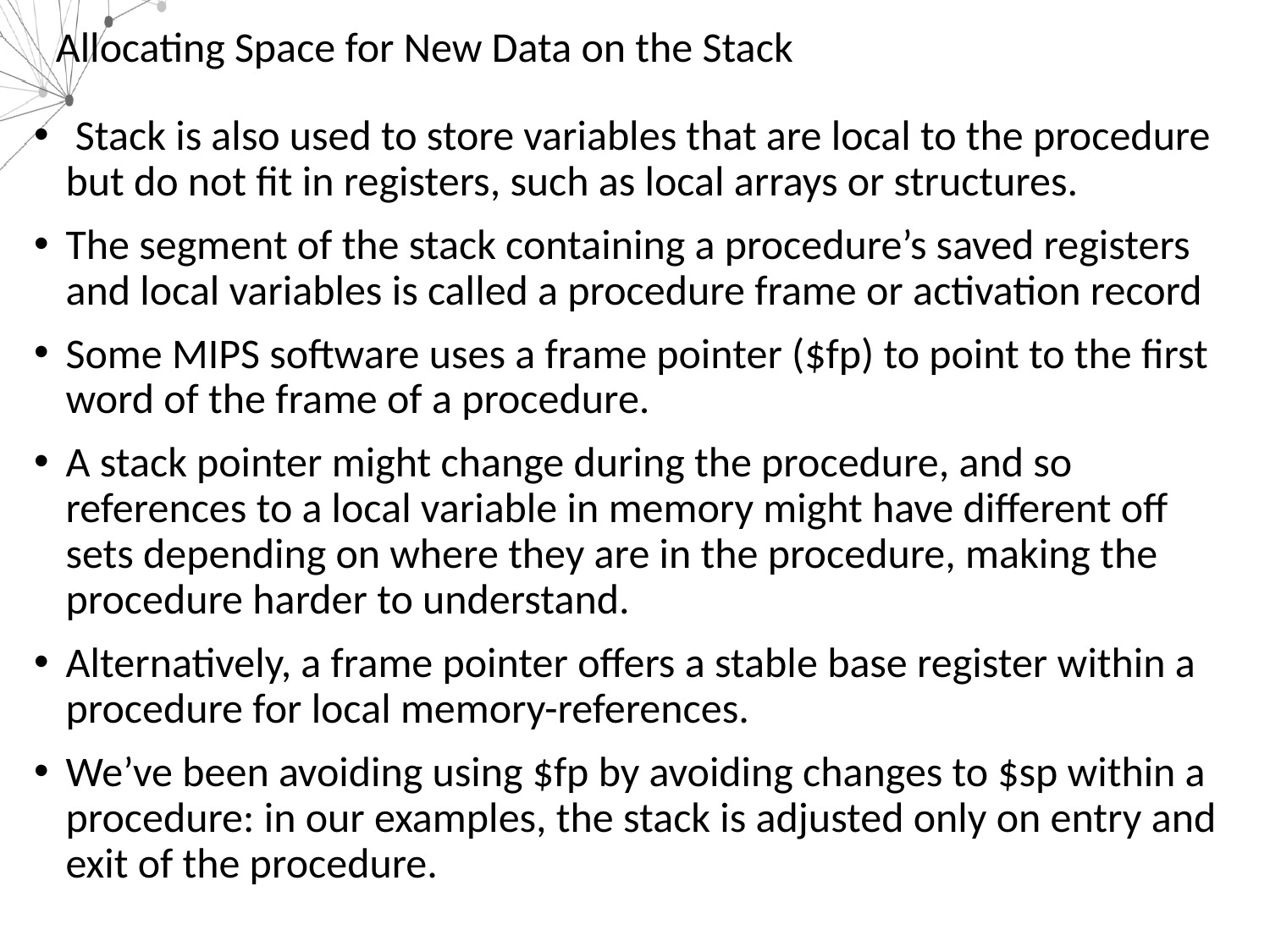

# Allocating Space for New Data on the Stack
 Stack is also used to store variables that are local to the procedure but do not fit in registers, such as local arrays or structures.
The segment of the stack containing a procedure’s saved registers and local variables is called a procedure frame or activation record
Some MIPS software uses a frame pointer ($fp) to point to the first word of the frame of a procedure.
A stack pointer might change during the procedure, and so references to a local variable in memory might have different off sets depending on where they are in the procedure, making the procedure harder to understand.
Alternatively, a frame pointer offers a stable base register within a procedure for local memory-references.
We’ve been avoiding using $fp by avoiding changes to $sp within a procedure: in our examples, the stack is adjusted only on entry and exit of the procedure.